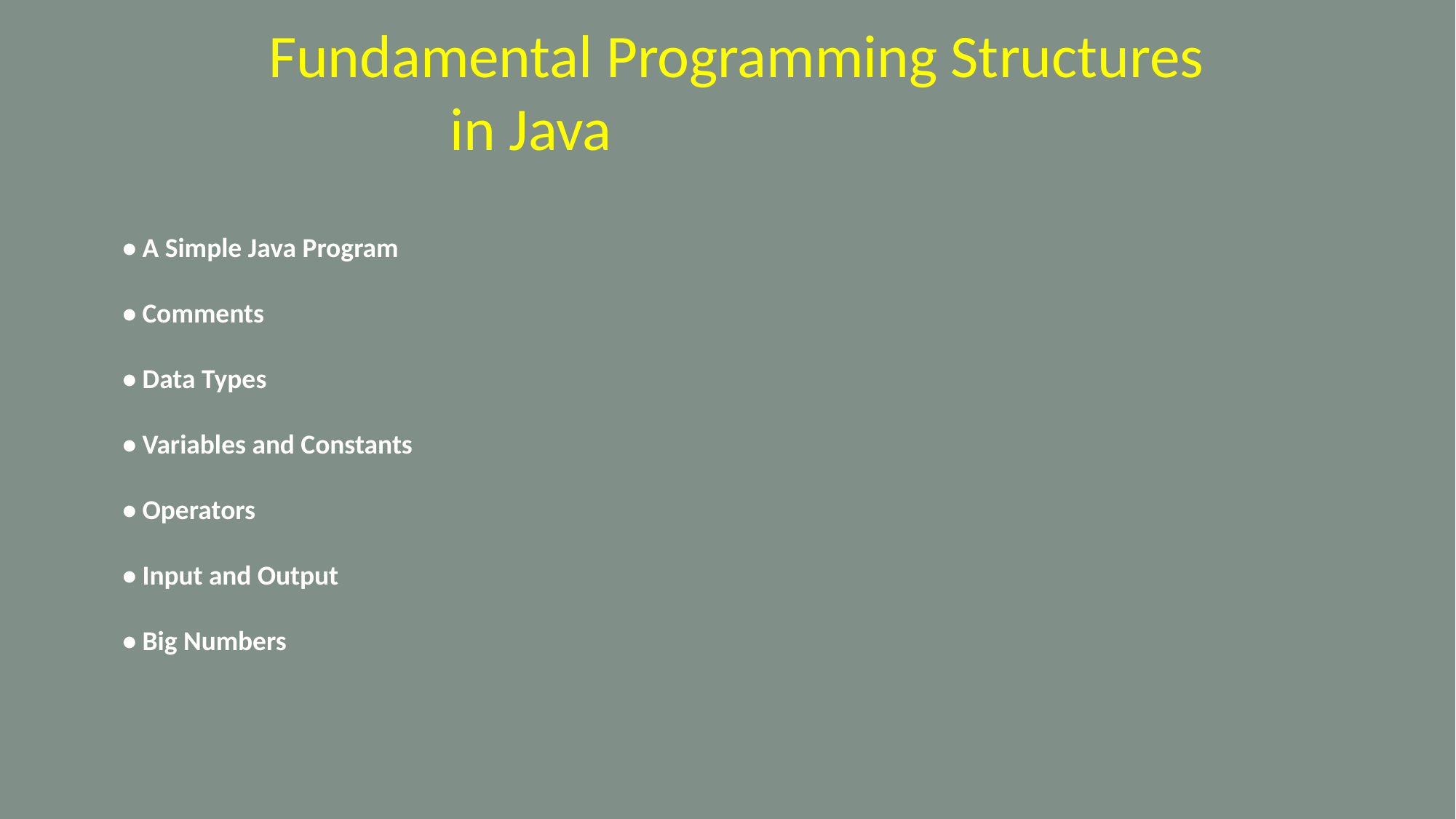

Fundamental Programming Structures in Java
• A Simple Java Program

• Comments

• Data Types

• Variables and Constants

• Operators

• Input and Output

• Big Numbers